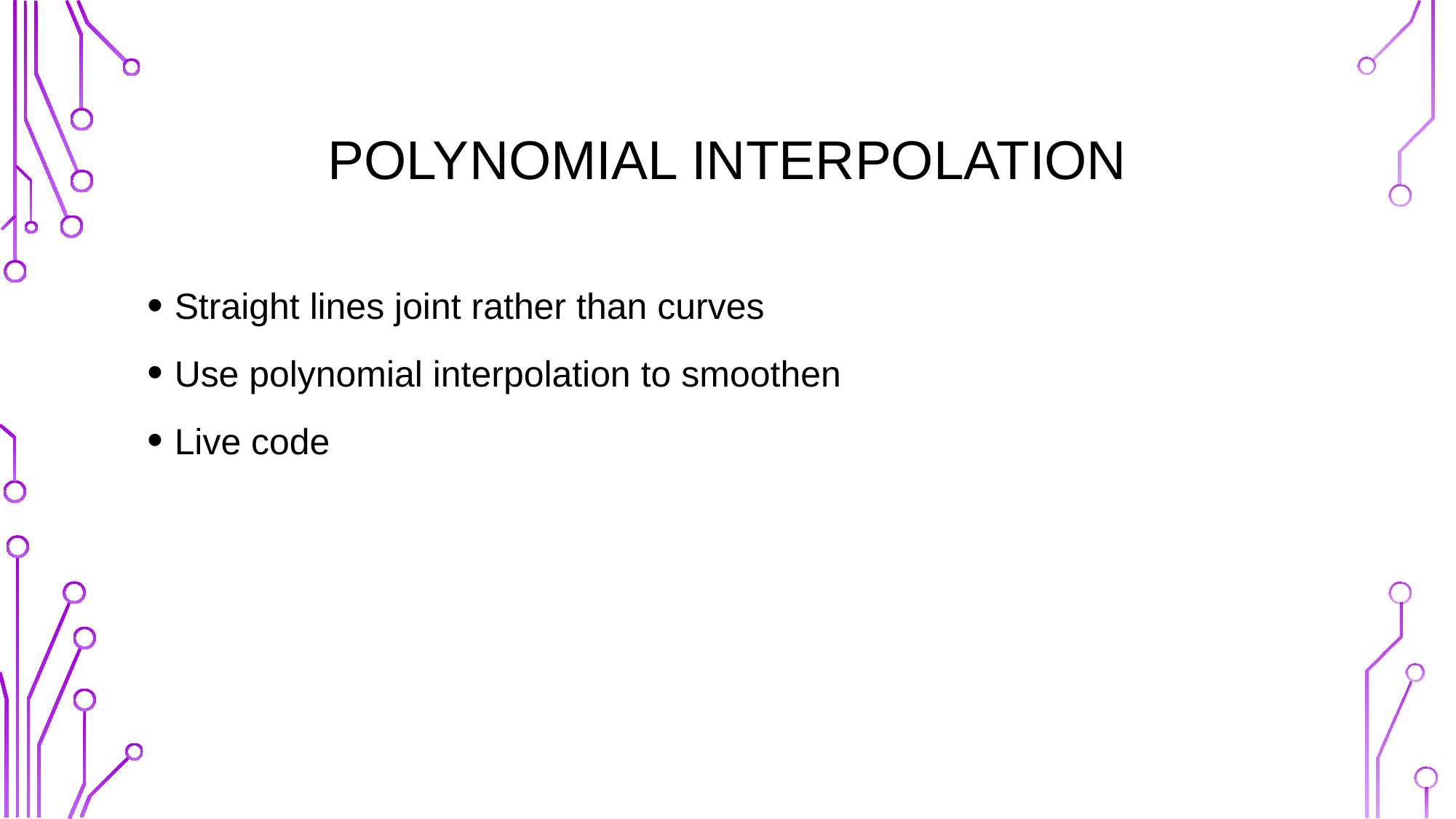

# Polynomial interpolation
Straight lines joint rather than curves
Use polynomial interpolation to smoothen
Live code